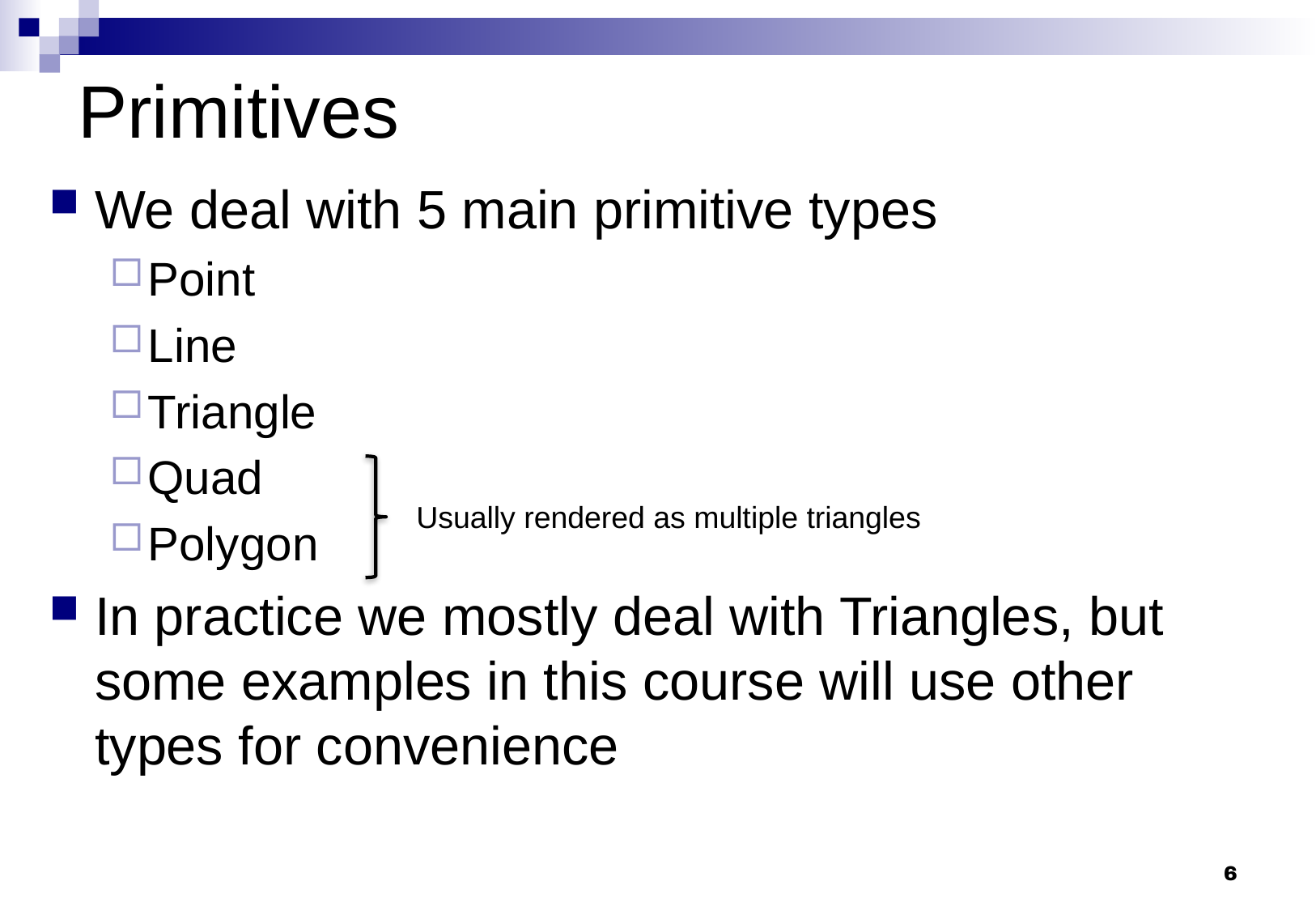

# Primitives
We deal with 5 main primitive types
Point
Line
Triangle
Quad
Polygon
In practice we mostly deal with Triangles, but some examples in this course will use other types for convenience

Usually rendered as multiple triangles
6